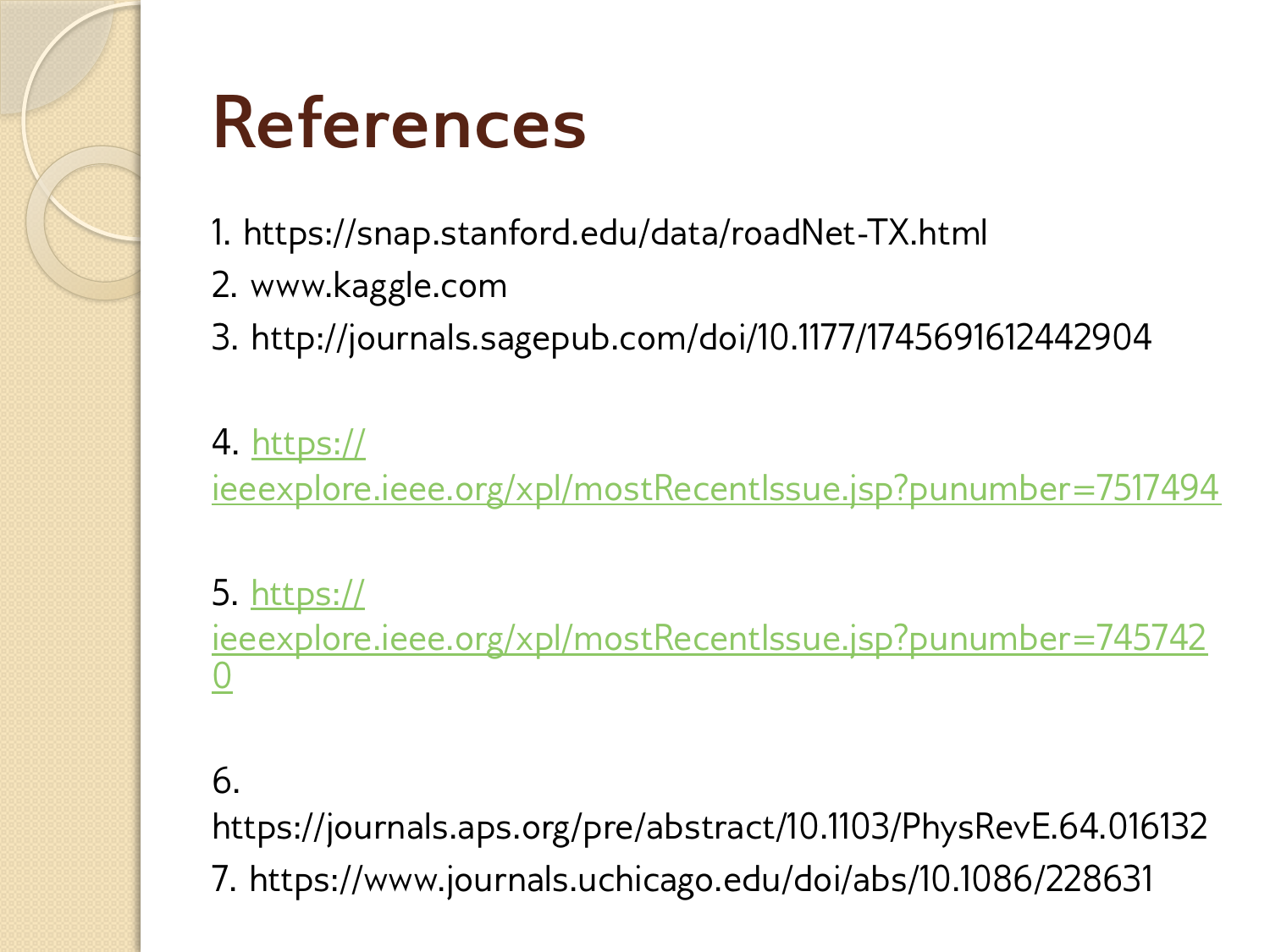

# References
1. https://snap.stanford.edu/data/roadNet-TX.html
2. www.kaggle.com
3. http://journals.sagepub.com/doi/10.1177/1745691612442904

4. https://ieeexplore.ieee.org/xpl/mostRecentIssue.jsp?punumber=7517494

5. https://ieeexplore.ieee.org/xpl/mostRecentIssue.jsp?punumber=7457420

6. https://journals.aps.org/pre/abstract/10.1103/PhysRevE.64.016132
7. https://www.journals.uchicago.edu/doi/abs/10.1086/228631